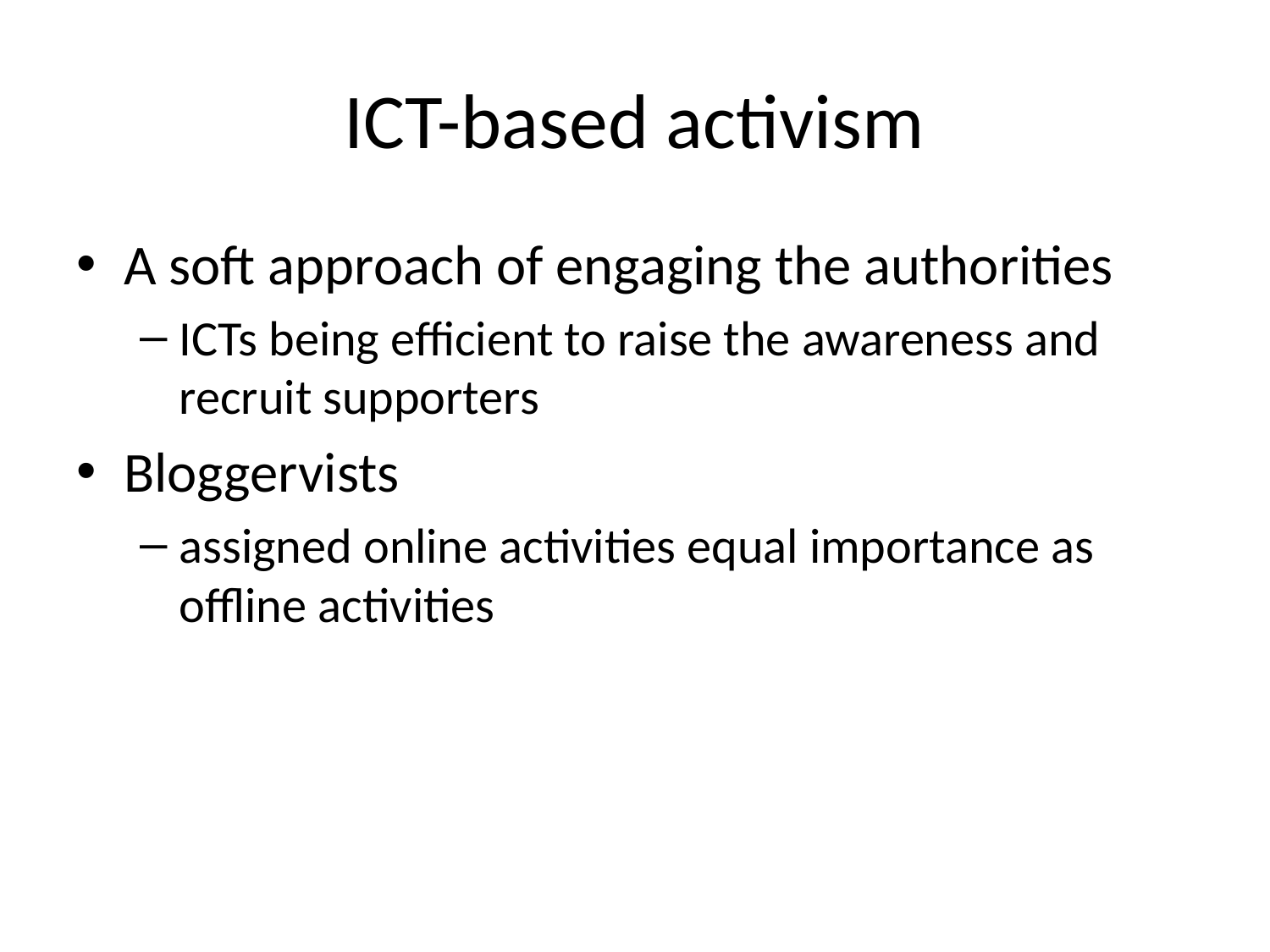

# ICT-based activism
A soft approach of engaging the authorities
ICTs being efficient to raise the awareness and recruit supporters
Bloggervists
assigned online activities equal importance as offline activities